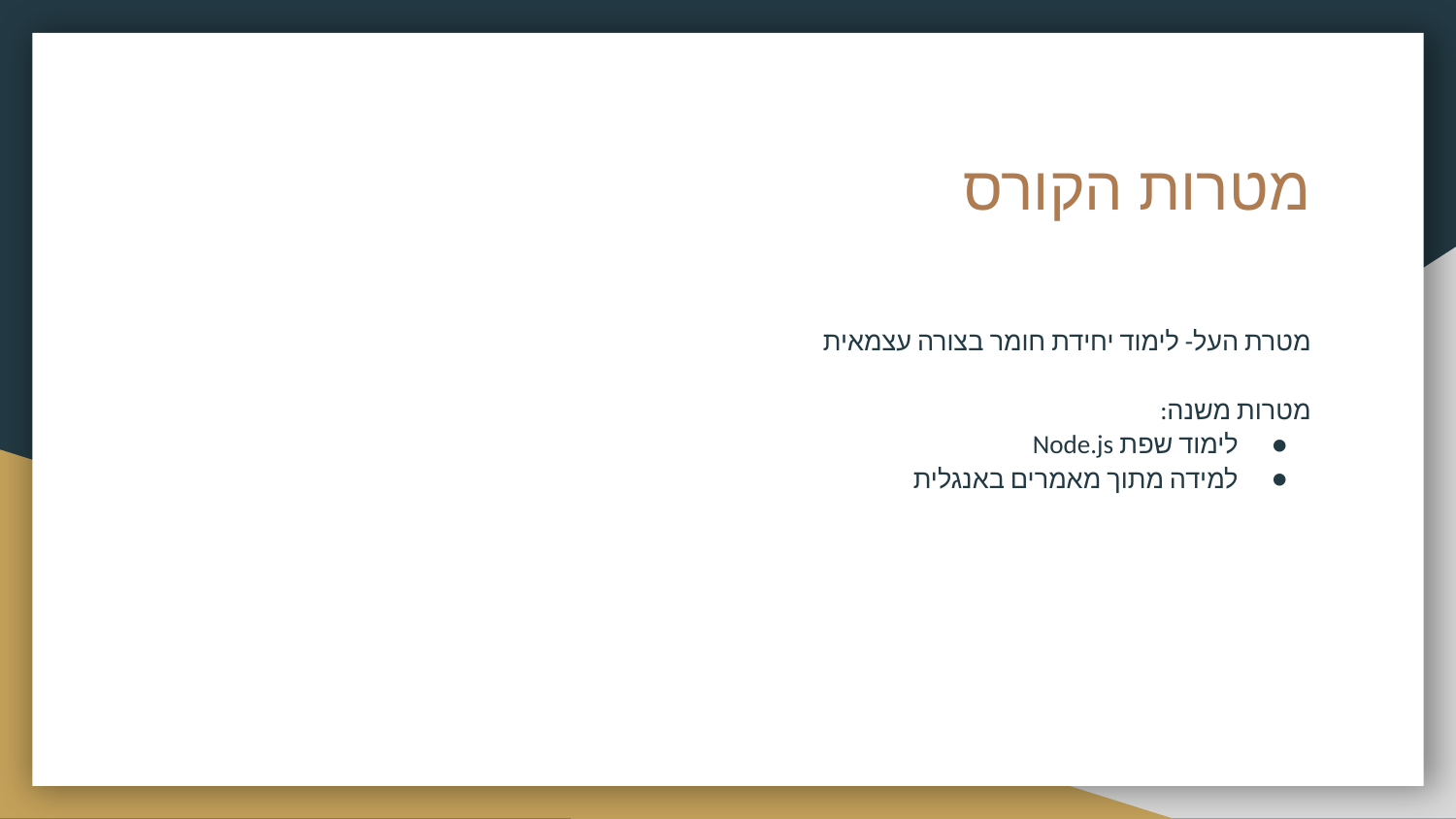

# מטרות הקורס
מטרת העל- לימוד יחידת חומר בצורה עצמאית

מטרות משנה:
לימוד שפת Node.js
למידה מתוך מאמרים באנגלית